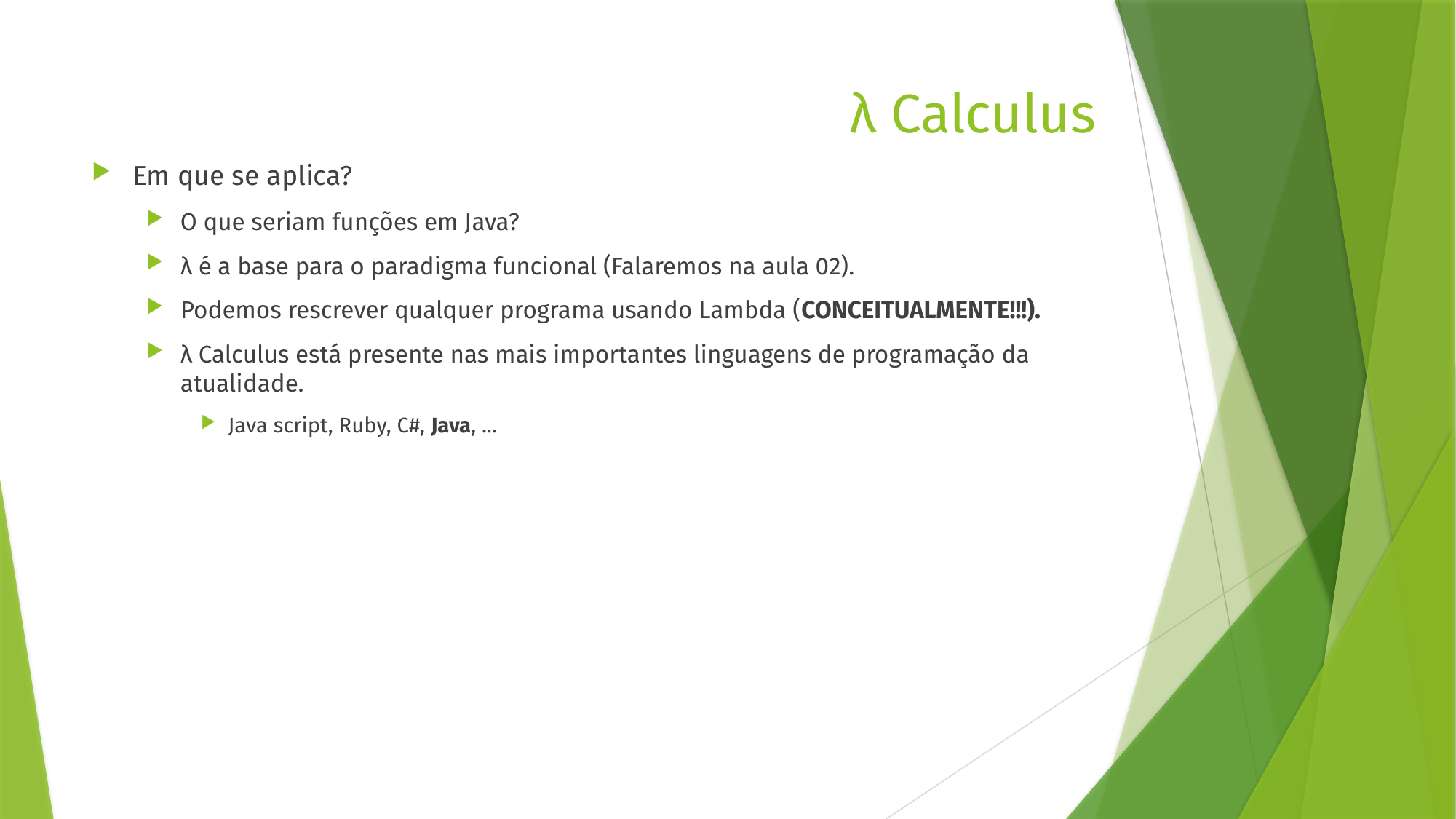

# λ Calculus
Em que se aplica?
O que seriam funções em Java?
λ é a base para o paradigma funcional (Falaremos na aula 02).
Podemos rescrever qualquer programa usando Lambda (CONCEITUALMENTE!!!).
λ Calculus está presente nas mais importantes linguagens de programação da atualidade.
Java script, Ruby, C#, Java, ...